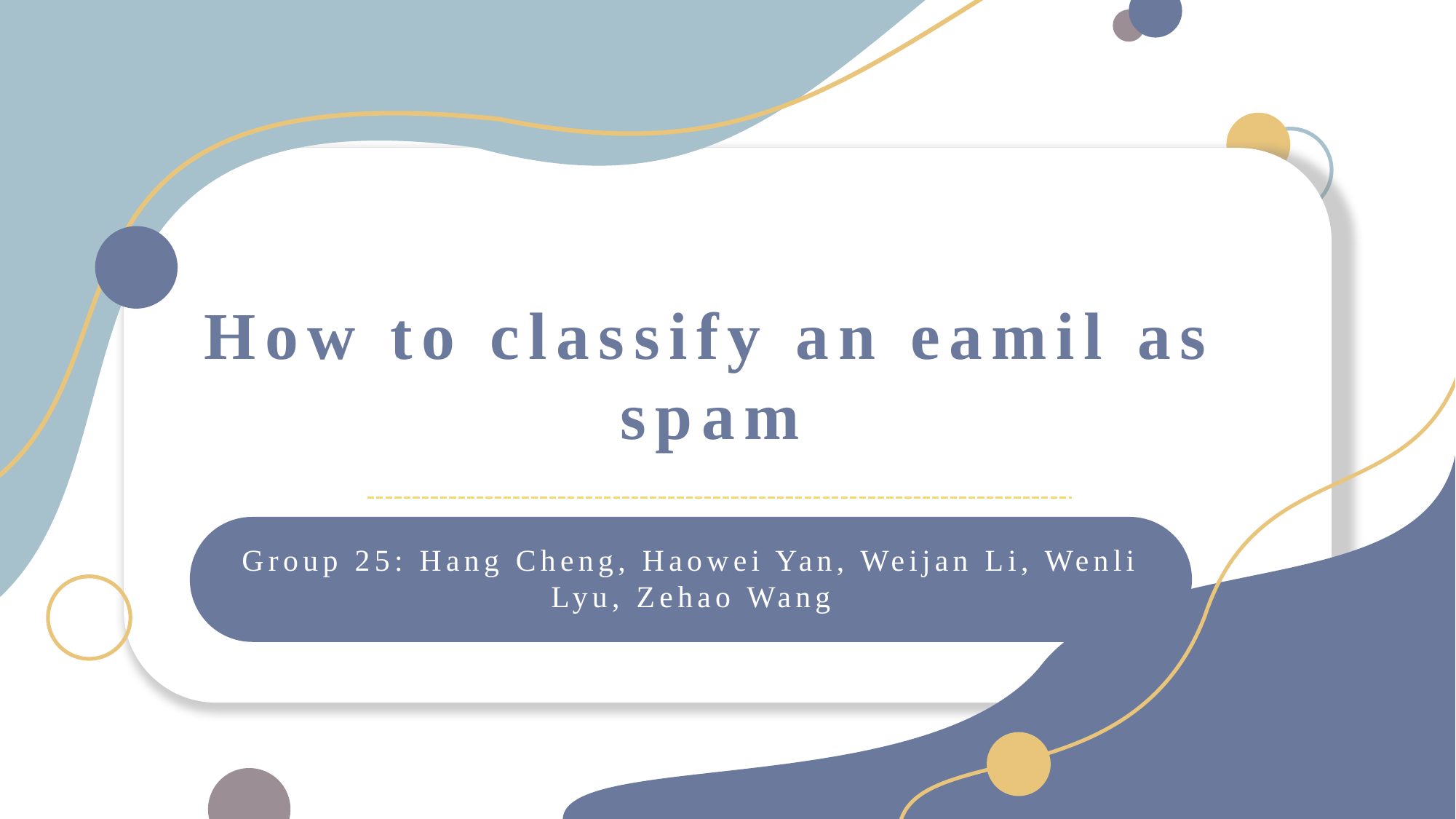

How to classify an eamil as spam

Group 25: Hang Cheng, Haowei Yan, Weijan Li, Wenli Lyu, Zehao Wang